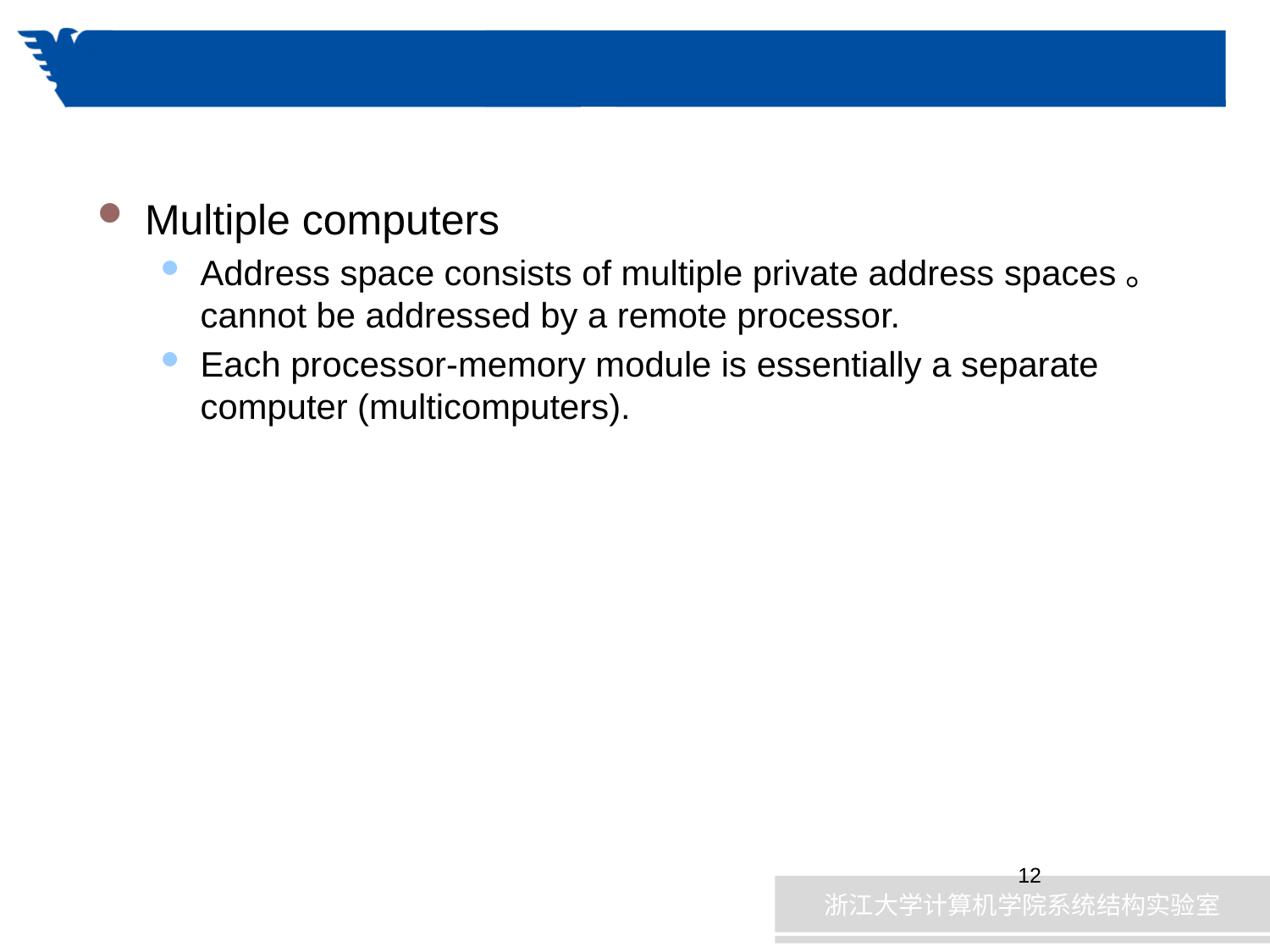

#
Multiple computers
Address space consists of multiple private address spaces。cannot be addressed by a remote processor.
Each processor-memory module is essentially a separate computer (multicomputers).

12